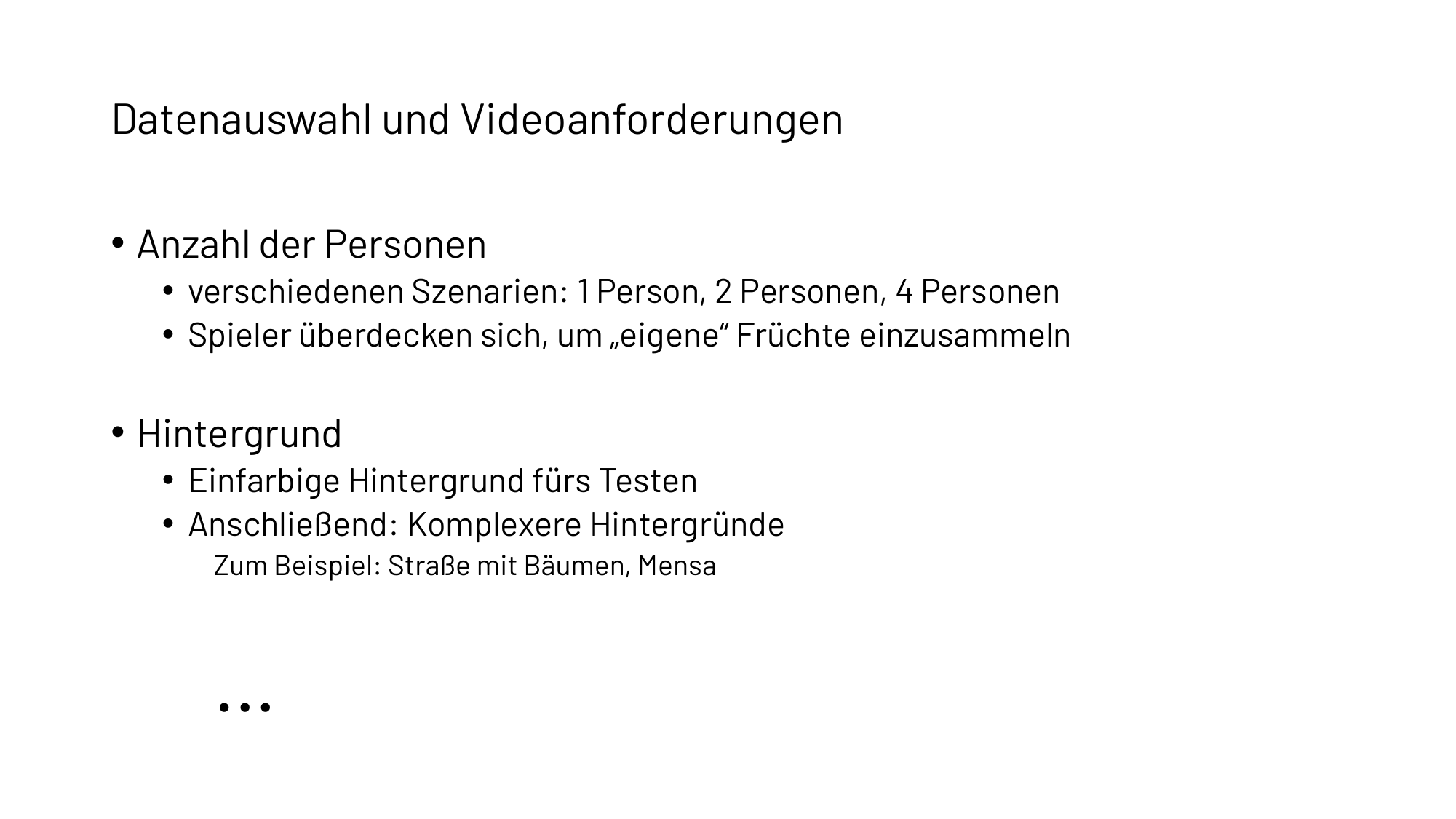

# Datenauswahl und Videoanforderungen
Anzahl der Personen
verschiedenen Szenarien: 1 Person, 2 Personen, 4 Personen
Spieler überdecken sich, um „eigene“ Früchte einzusammeln

Hintergrund
Einfarbige Hintergrund fürs Testen
Anschließend: Komplexere Hintergründe
Zum Beispiel: Straße mit Bäumen, Mensa
									…